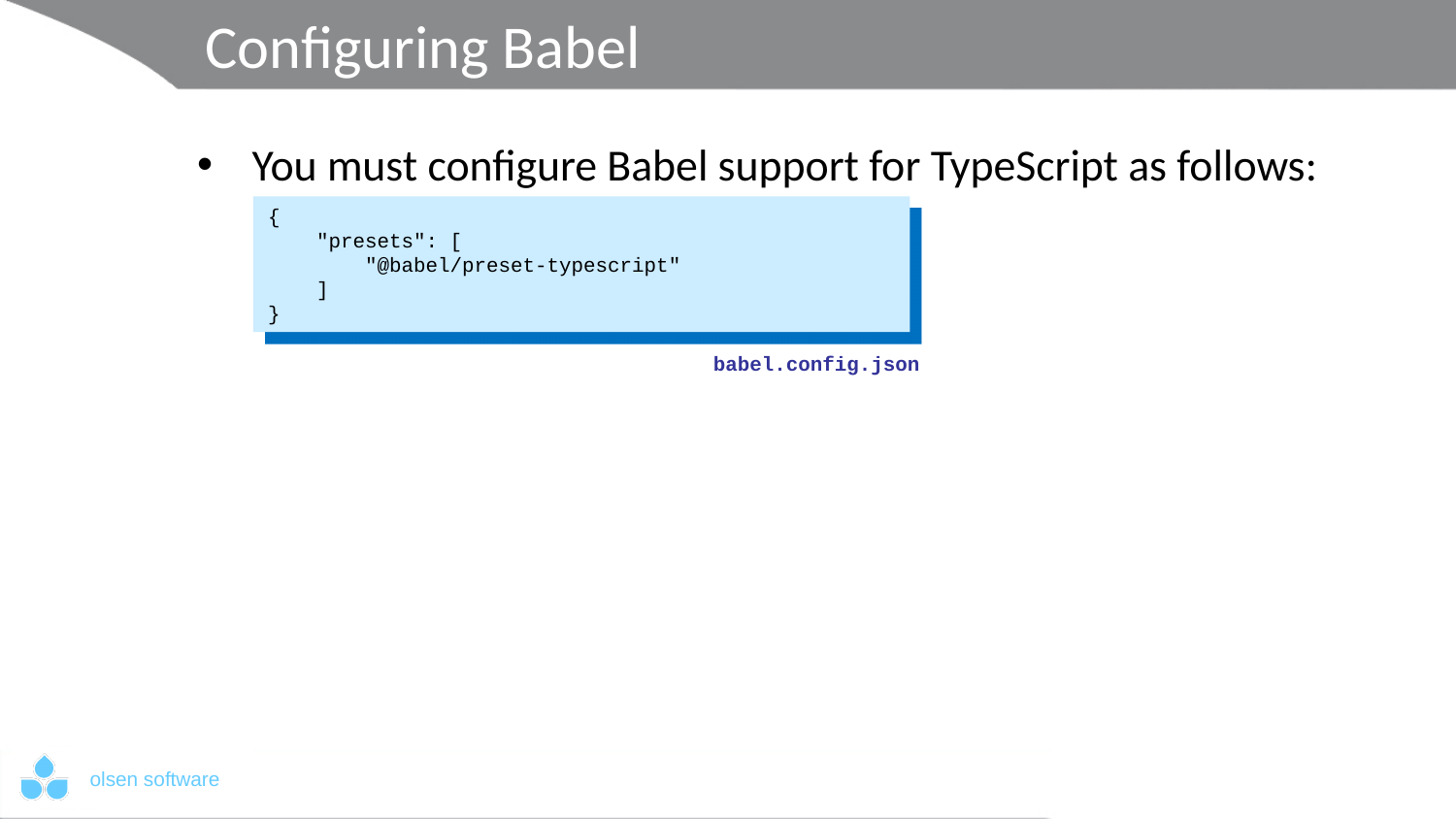

# Configuring Babel
You must configure Babel support for TypeScript as follows:
{
    "presets": [
        "@babel/preset-typescript"
    ]
}
babel.config.json